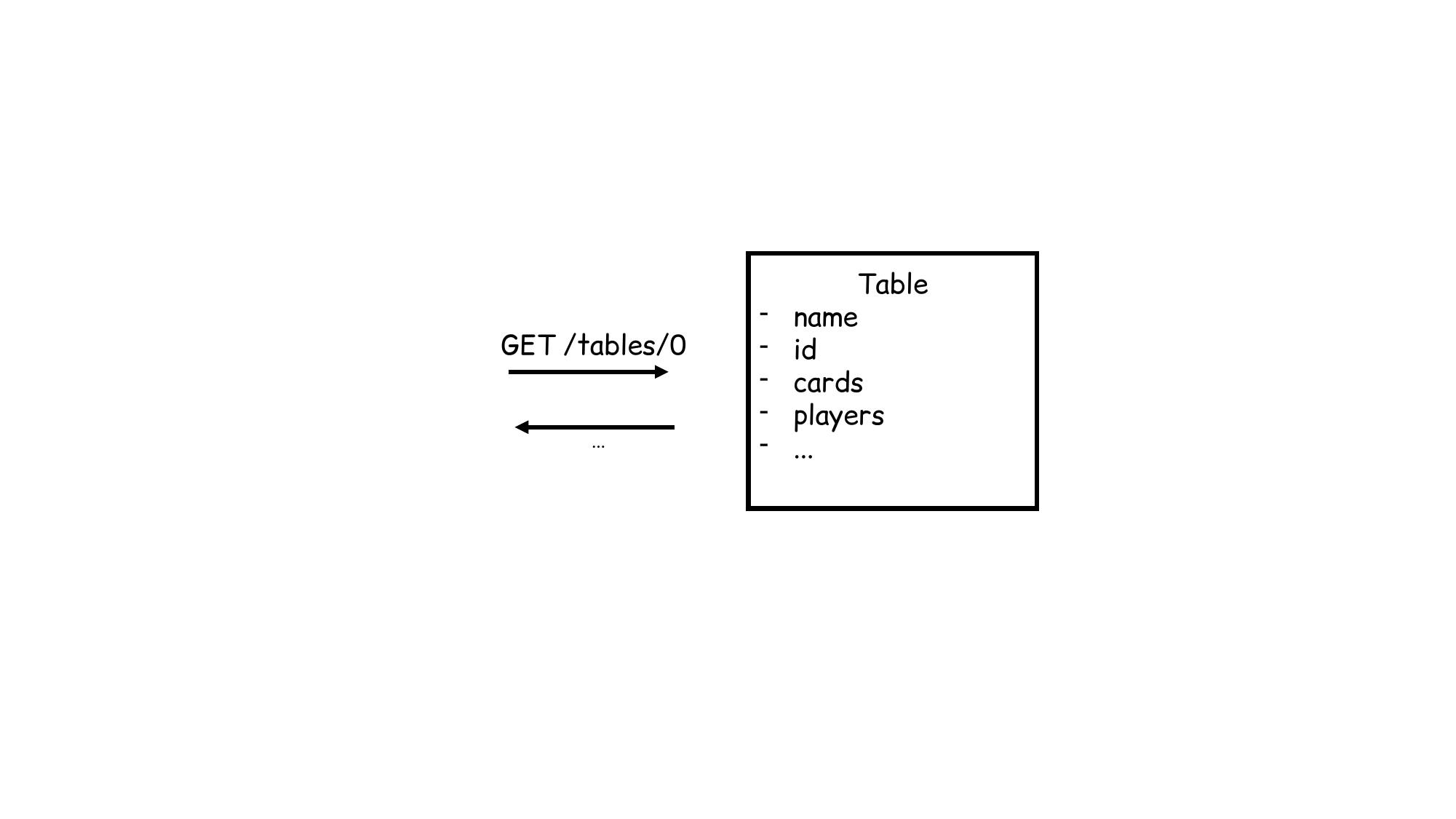

Table
name
id
cards
players
...

GET /tables/0
...